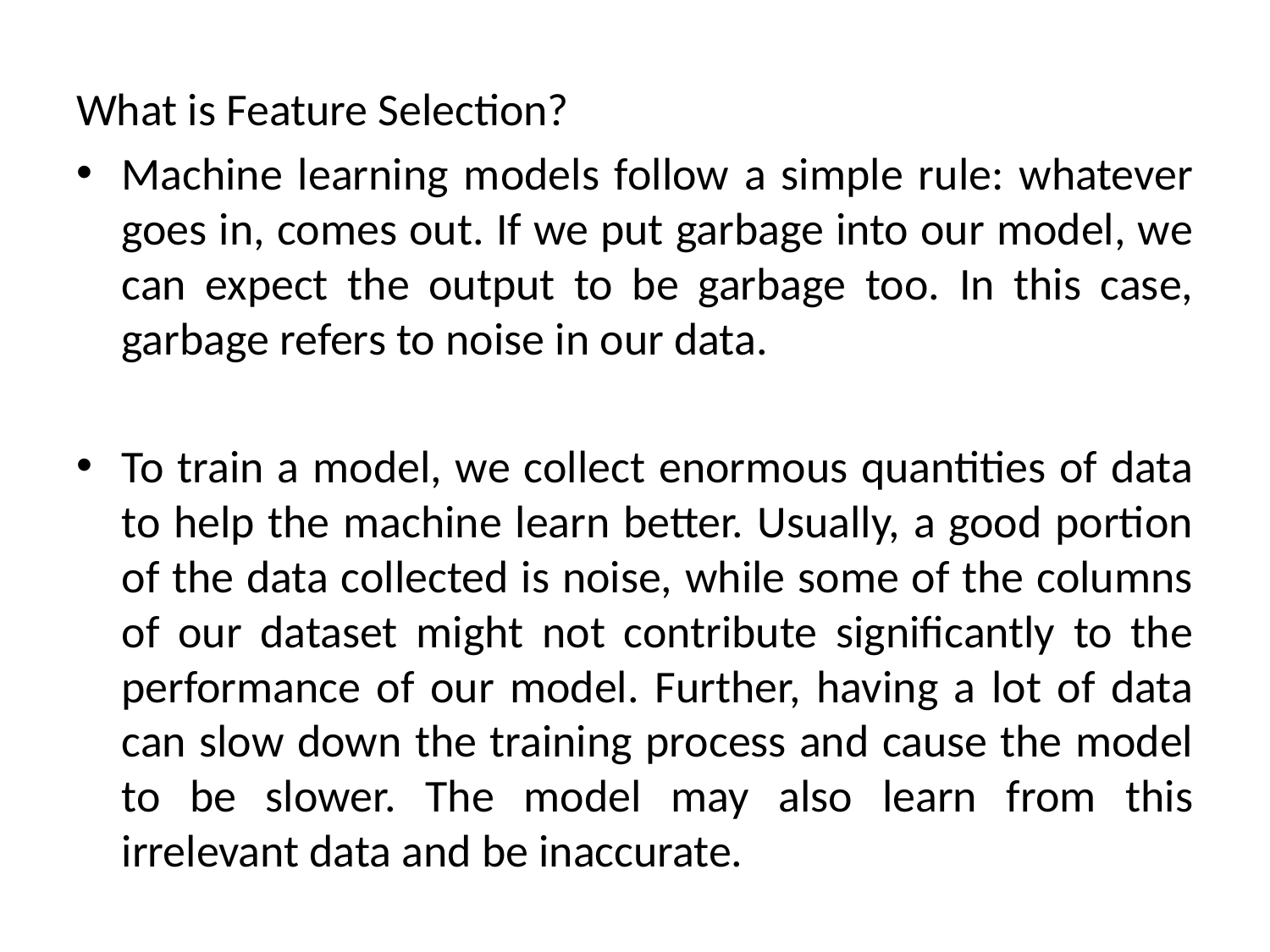

What is Feature Selection?
Machine learning models follow a simple rule: whatever goes in, comes out. If we put garbage into our model, we can expect the output to be garbage too. In this case, garbage refers to noise in our data.

To train a model, we collect enormous quantities of data to help the machine learn better. Usually, a good portion of the data collected is noise, while some of the columns of our dataset might not contribute significantly to the performance of our model. Further, having a lot of data can slow down the training process and cause the model to be slower. The model may also learn from this irrelevant data and be inaccurate.